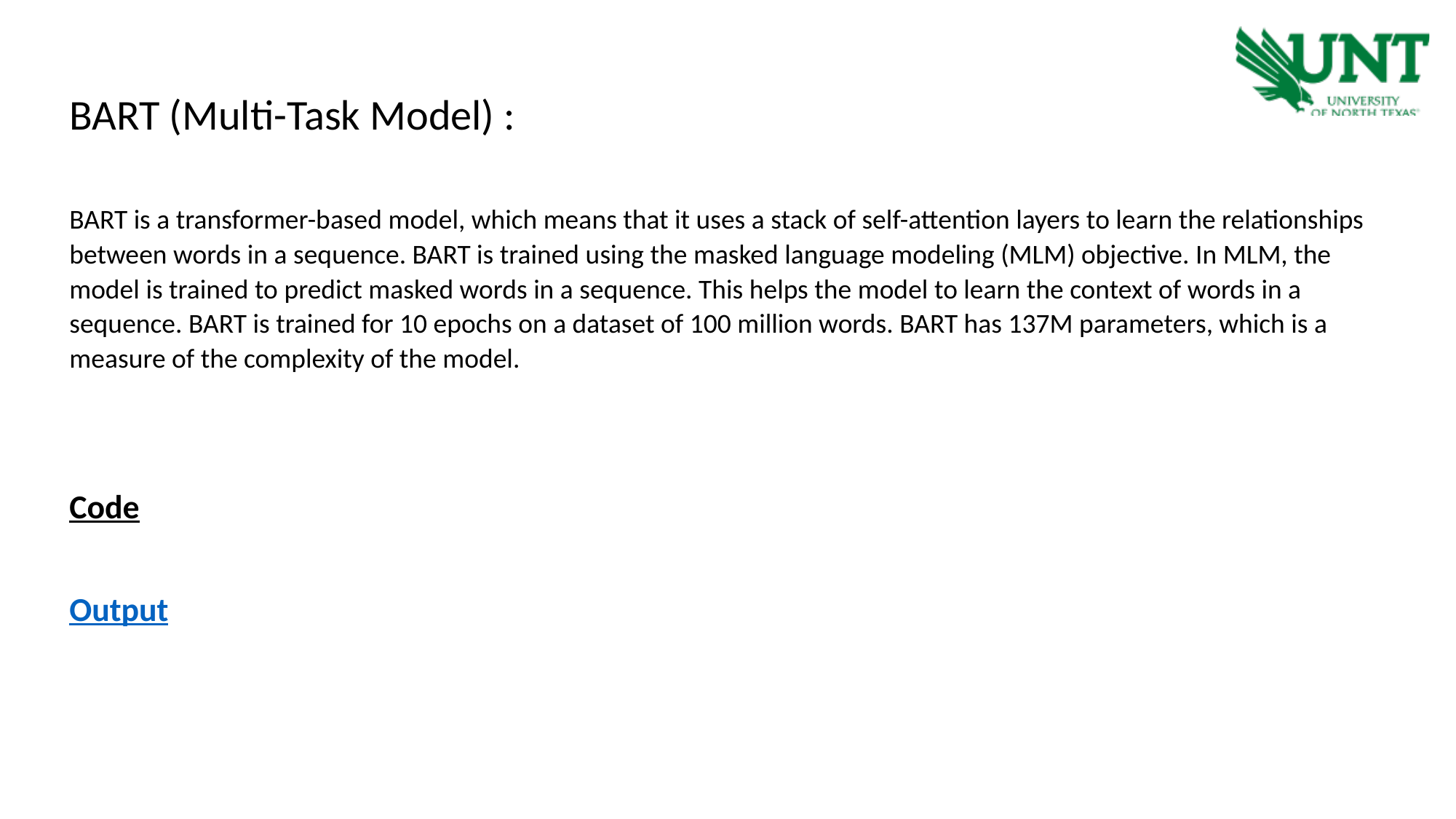

BART (Multi-Task Model) :

BART is a transformer-based model, which means that it uses a stack of self-attention layers to learn the relationships between words in a sequence. BART is trained using the masked language modeling (MLM) objective. In MLM, the model is trained to predict masked words in a sequence. This helps the model to learn the context of words in a sequence. BART is trained for 10 epochs on a dataset of 100 million words. BART has 137M parameters, which is a measure of the complexity of the model.

Code

Output